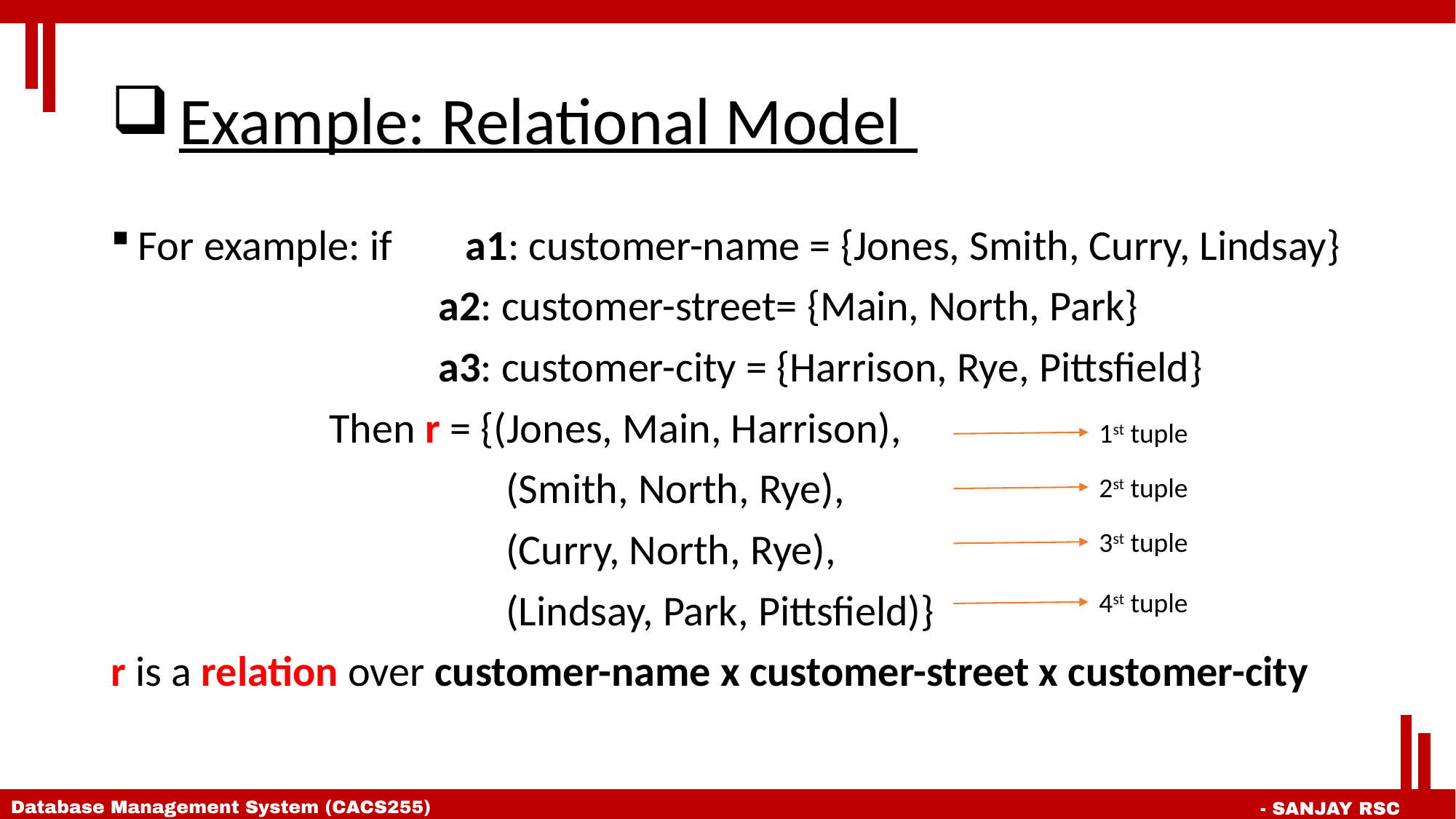

# Example: Relational Model
For example: if 	a1: customer-name = {Jones, Smith, Curry, Lindsay}
			a2: customer-street= {Main, North, Park}
			a3: customer-city = {Harrison, Rye, Pittsfield}
		Then r = {(Jones, Main, Harrison),
			       (Smith, North, Rye),
			       (Curry, North, Rye),
			       (Lindsay, Park, Pittsfield)}
r is a relation over customer-name x customer-street x customer-city
1st tuple
2st tuple
3st tuple
4st tuple